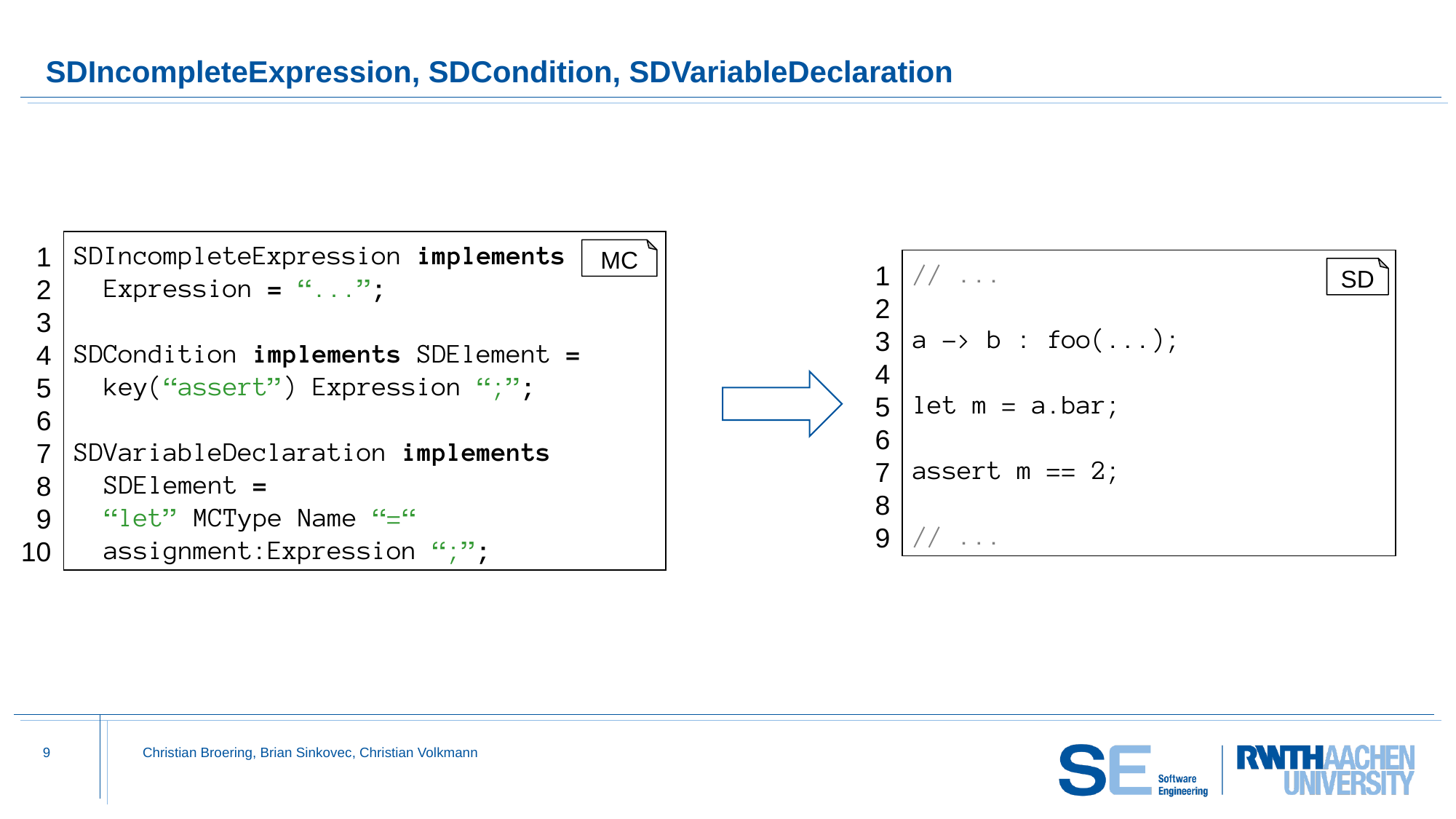

# SDIncompleteExpression, SDCondition, SDVariableDeclaration
SDIncompleteExpression implements
  Expression = “...”;

SDCondition implements SDElement =
  key(“assert”) Expression “;”;

SDVariableDeclaration implements
  SDElement =
  “let” MCType Name “=“
  assignment:Expression “;”;
1
2
3
4
5
6
7
8
9
10
MC
// ...

a -> b : foo(...);

let m = a.bar;

assert m == 2;

// ...
1
2
3
4
5
6
7
8
9
SD